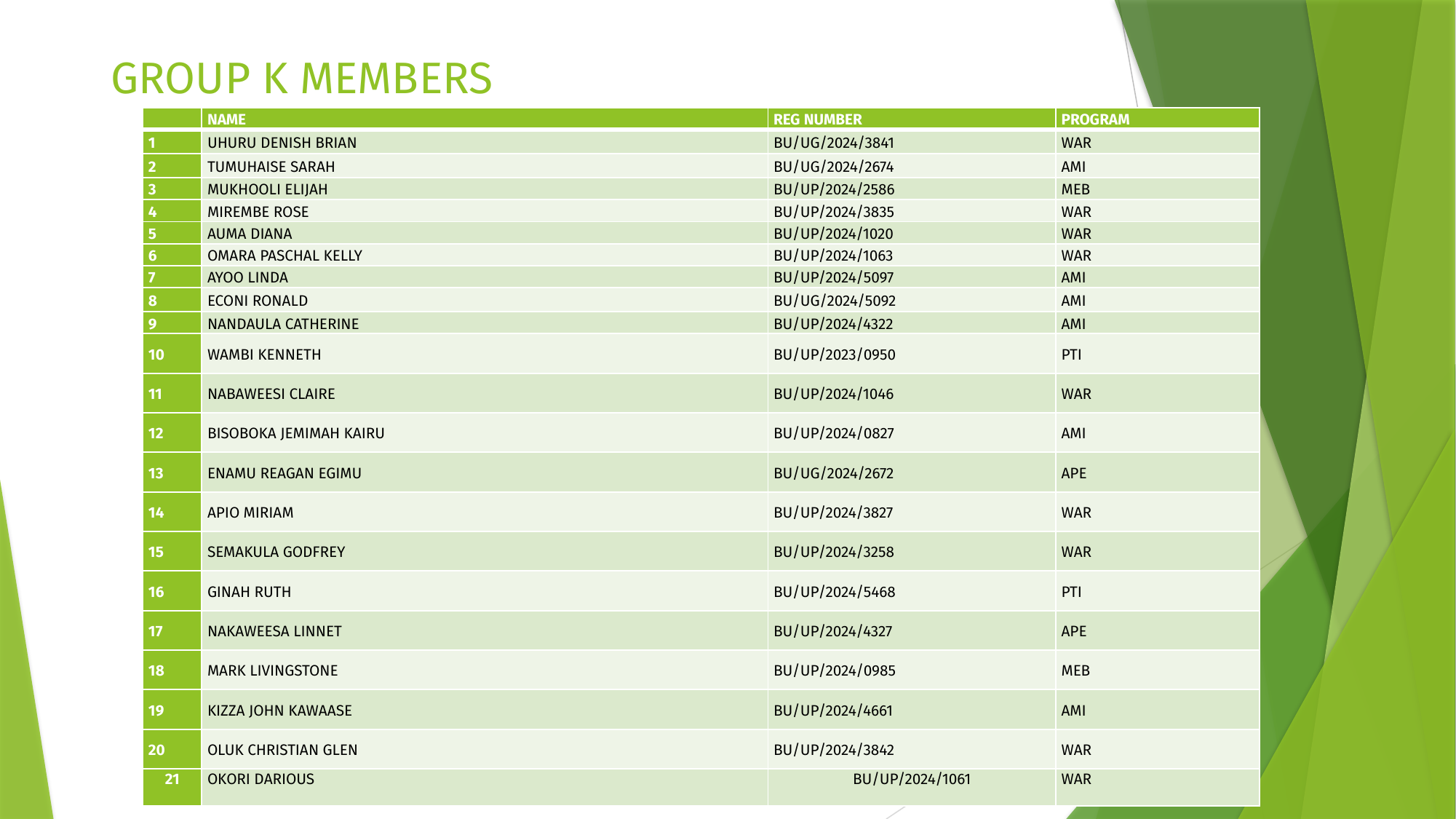

# GROUP K MEMBERS
|  | NAME | REG NUMBER | PROGRAM |
| --- | --- | --- | --- |
| 1 | UHURU DENISH BRIAN | BU/UG/2024/3841 | WAR |
| 2 | TUMUHAISE SARAH | BU/UG/2024/2674 | AMI |
| 3 | MUKHOOLI ELIJAH | BU/UP/2024/2586 | MEB |
| 4 | MIREMBE ROSE | BU/UP/2024/3835 | WAR |
| 5 | AUMA DIANA | BU/UP/2024/1020 | WAR |
| 6 | OMARA PASCHAL KELLY | BU/UP/2024/1063 | WAR |
| 7 | AYOO LINDA | BU/UP/2024/5097 | AMI |
| 8 | ECONI RONALD | BU/UG/2024/5092 | AMI |
| 9 | NANDAULA CATHERINE | BU/UP/2024/4322 | AMI |
| 10 | WAMBI KENNETH | BU/UP/2023/0950 | PTI |
| 11 | NABAWEESI CLAIRE | BU/UP/2024/1046 | WAR |
| 12 | BISOBOKA JEMIMAH KAIRU | BU/UP/2024/0827 | AMI |
| 13 | ENAMU REAGAN EGIMU | BU/UG/2024/2672 | APE |
| 14 | APIO MIRIAM | BU/UP/2024/3827 | WAR |
| 15 | SEMAKULA GODFREY | BU/UP/2024/3258 | WAR |
| 16 | GINAH RUTH | BU/UP/2024/5468 | PTI |
| 17 | NAKAWEESA LINNET | BU/UP/2024/4327 | APE |
| 18 | MARK LIVINGSTONE | BU/UP/2024/0985 | MEB |
| 19 | KIZZA JOHN KAWAASE | BU/UP/2024/4661 | AMI |
| 20 | OLUK CHRISTIAN GLEN | BU/UP/2024/3842 | WAR |
| 21 | OKORI DARIOUS | BU/UP/2024/1061 | WAR |